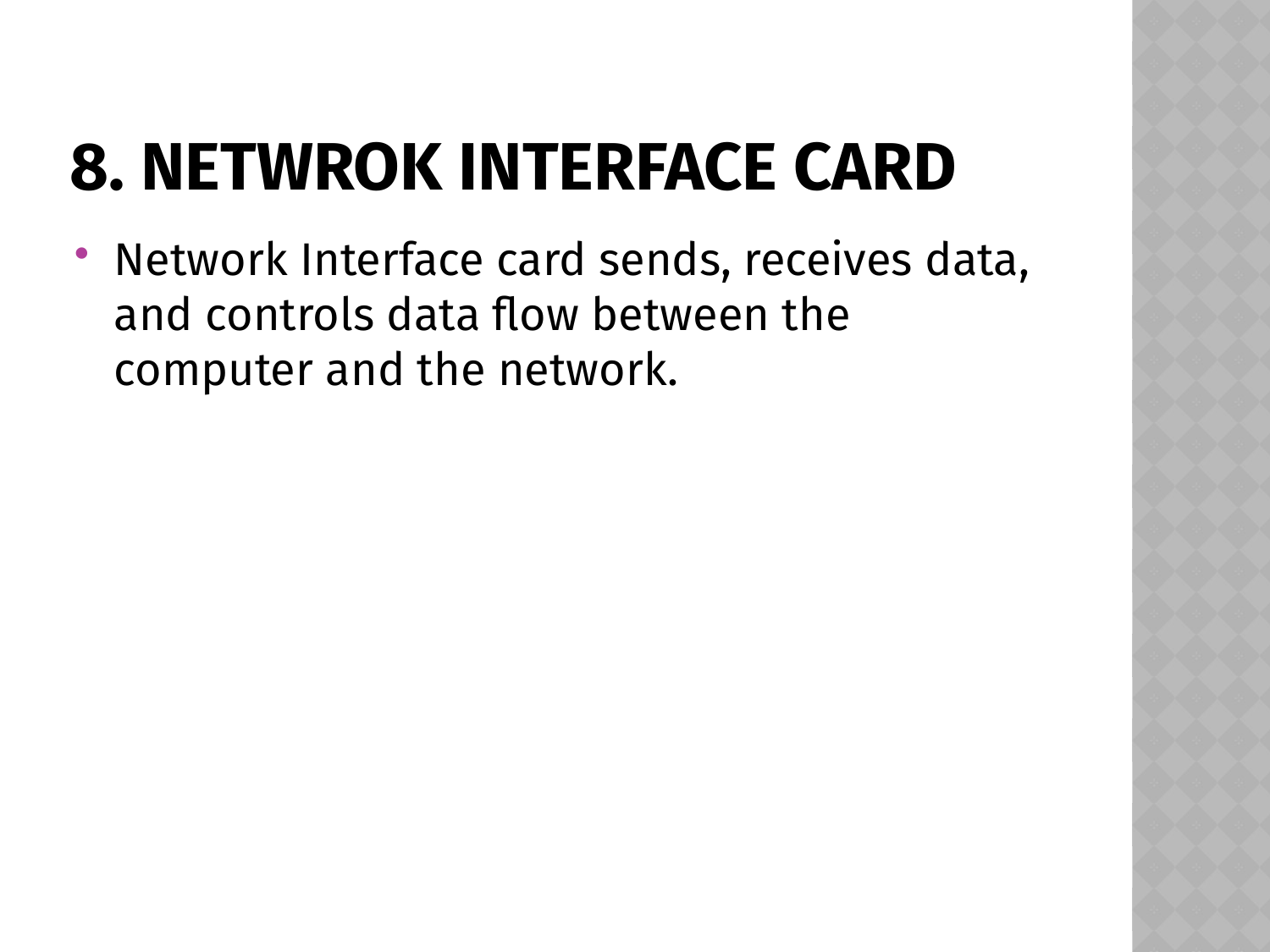

# 8. NETWROK INTERFACE CARD
Network Interface card sends, receives data, and controls data flow between the computer and the network.